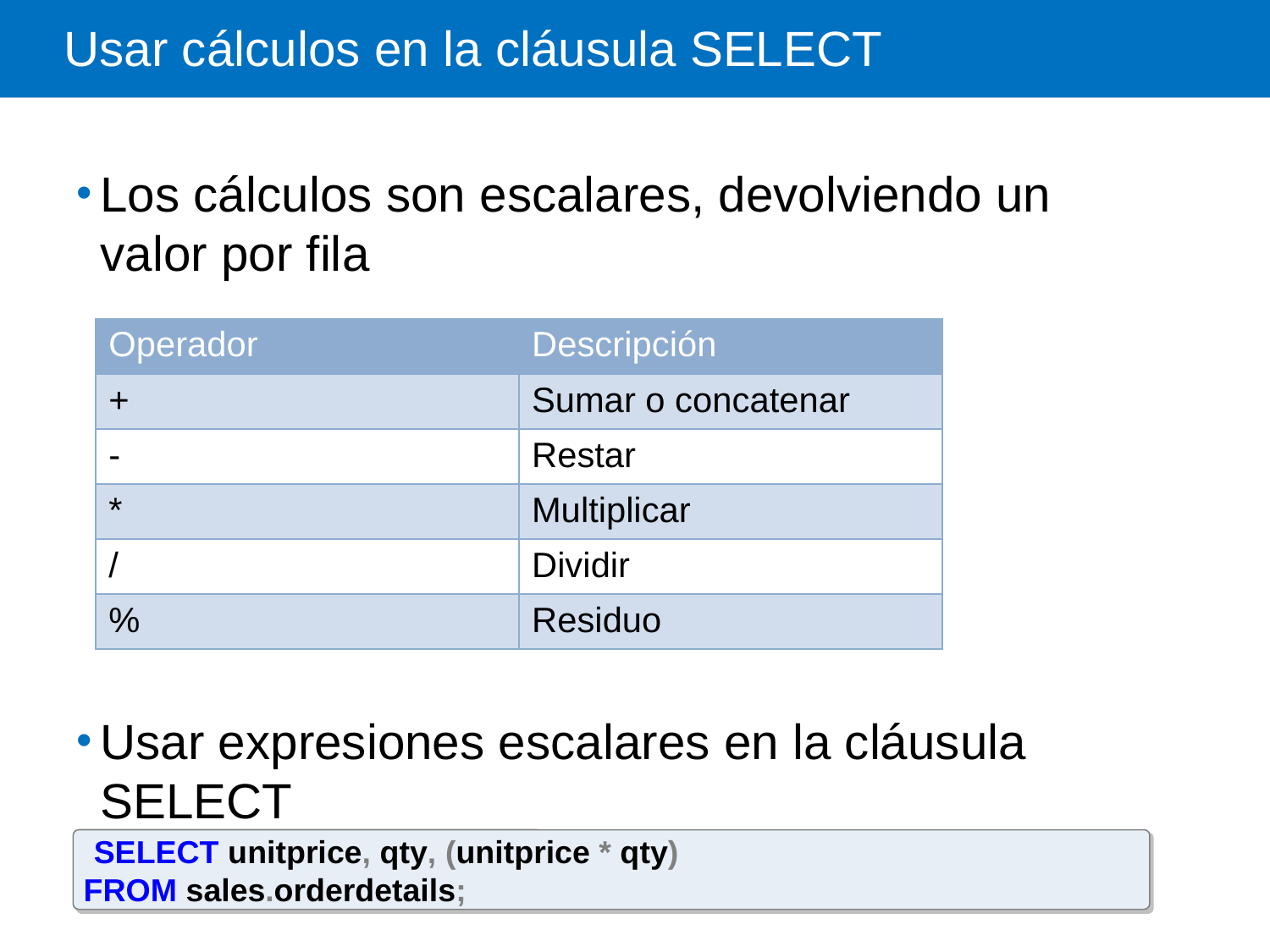

# Usar cálculos en la cláusula SELECT
Los cálculos son escalares, devolviendo un valor por fila

Usar expresiones escalares en la cláusula SELECT
| Operador | Descripción |
| --- | --- |
| + | Sumar o concatenar |
| - | Restar |
| \* | Multiplicar |
| / | Dividir |
| % | Residuo |
 SELECT unitprice, qty, (unitprice * qty)
 FROM sales.orderdetails;